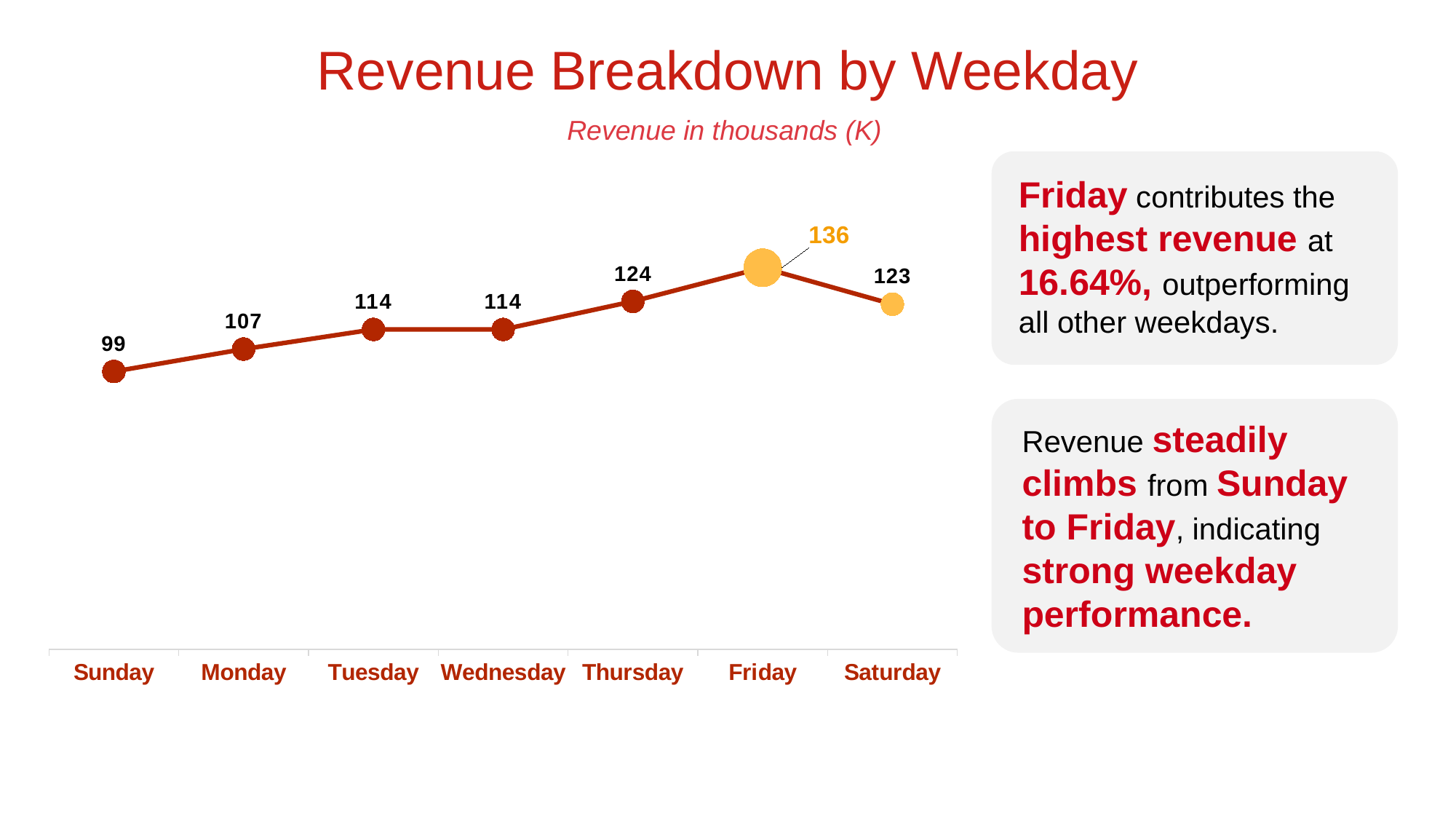

Revenue Breakdown by Weekday
Revenue in thousands (K)

Friday contributes the highest revenue at 16.64%, outperforming all other weekdays.

### Chart

| Category | total_revenue_per_day |
|---|---|
| Sunday | 99.0 |
| Monday | 107.0 |
| Tuesday | 114.0 |
| Wednesday | 114.0 |
| Thursday | 124.0 |
| Friday | 136.0 |
| Saturday | 123.0 |
Revenue steadily climbs from Sunday to Friday, indicating strong weekday performance.